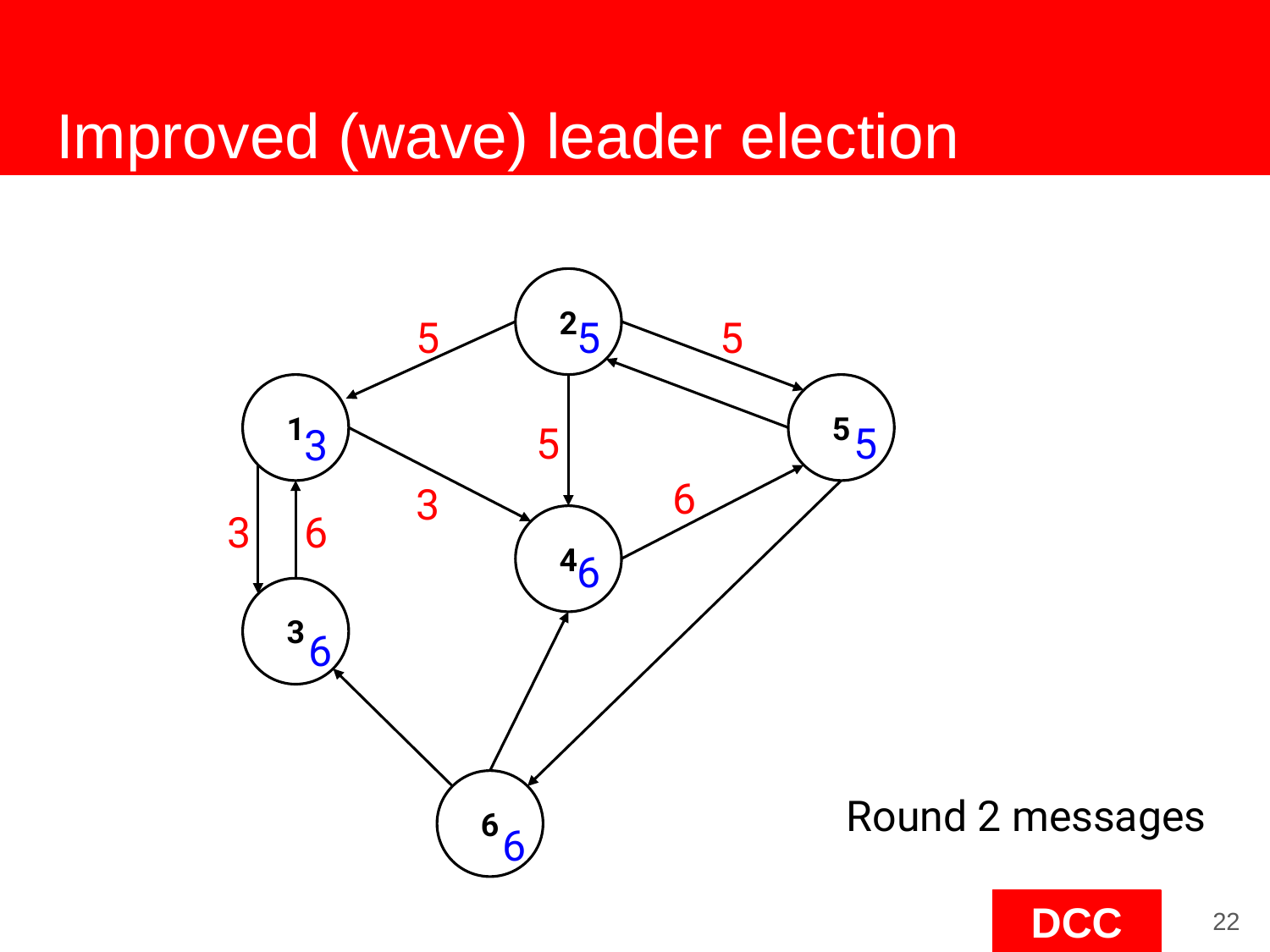

# Improved (wave) leader election

2
5
5
5
1
5
5
5
3
6
3
3
6
4
6
3
6
6
Round 2 messages
6
22